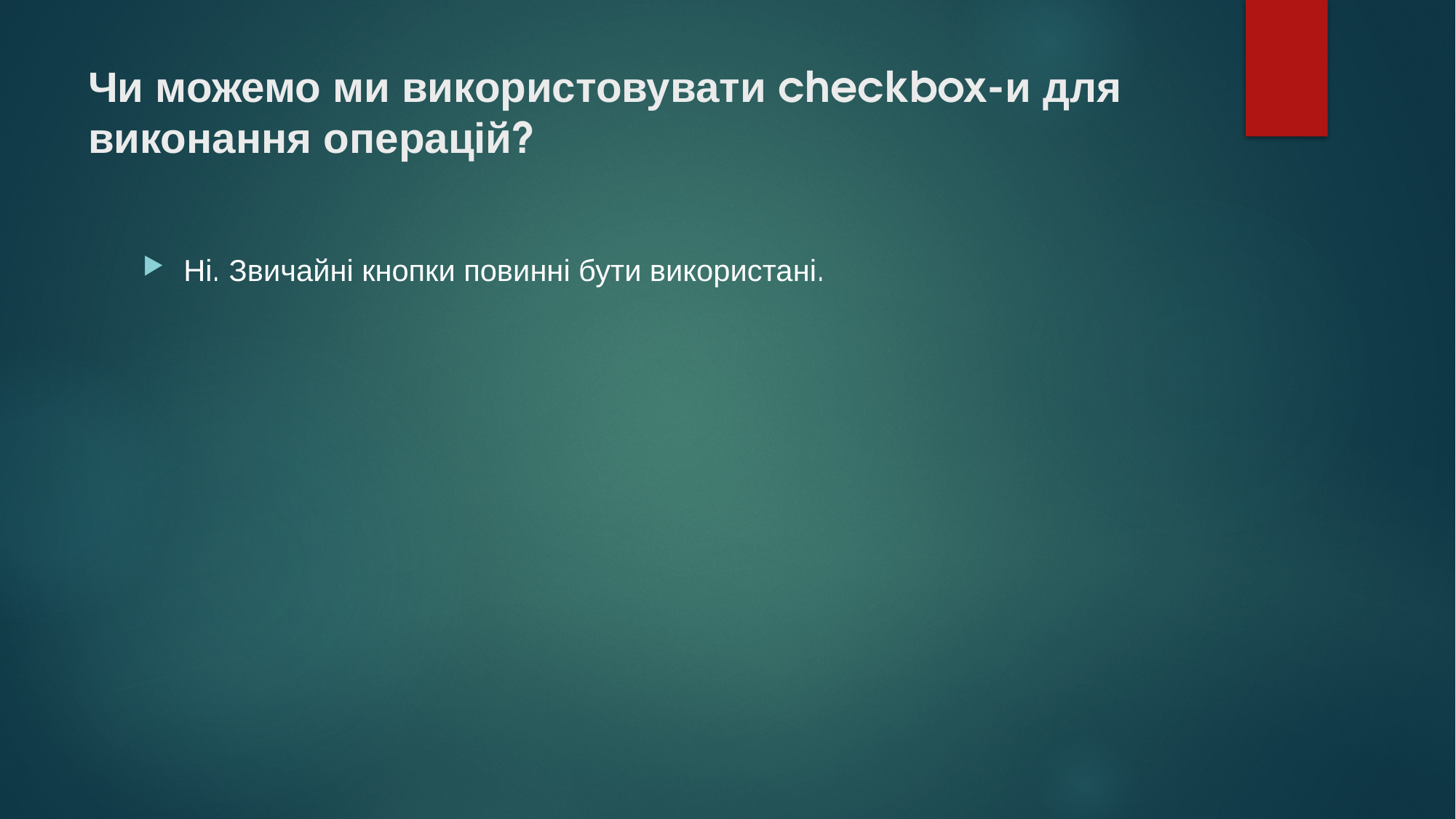

# Чи можемо ми використовувати checkbox-и для виконання операцій?
Ні. Звичайні кнопки повинні бути використані.